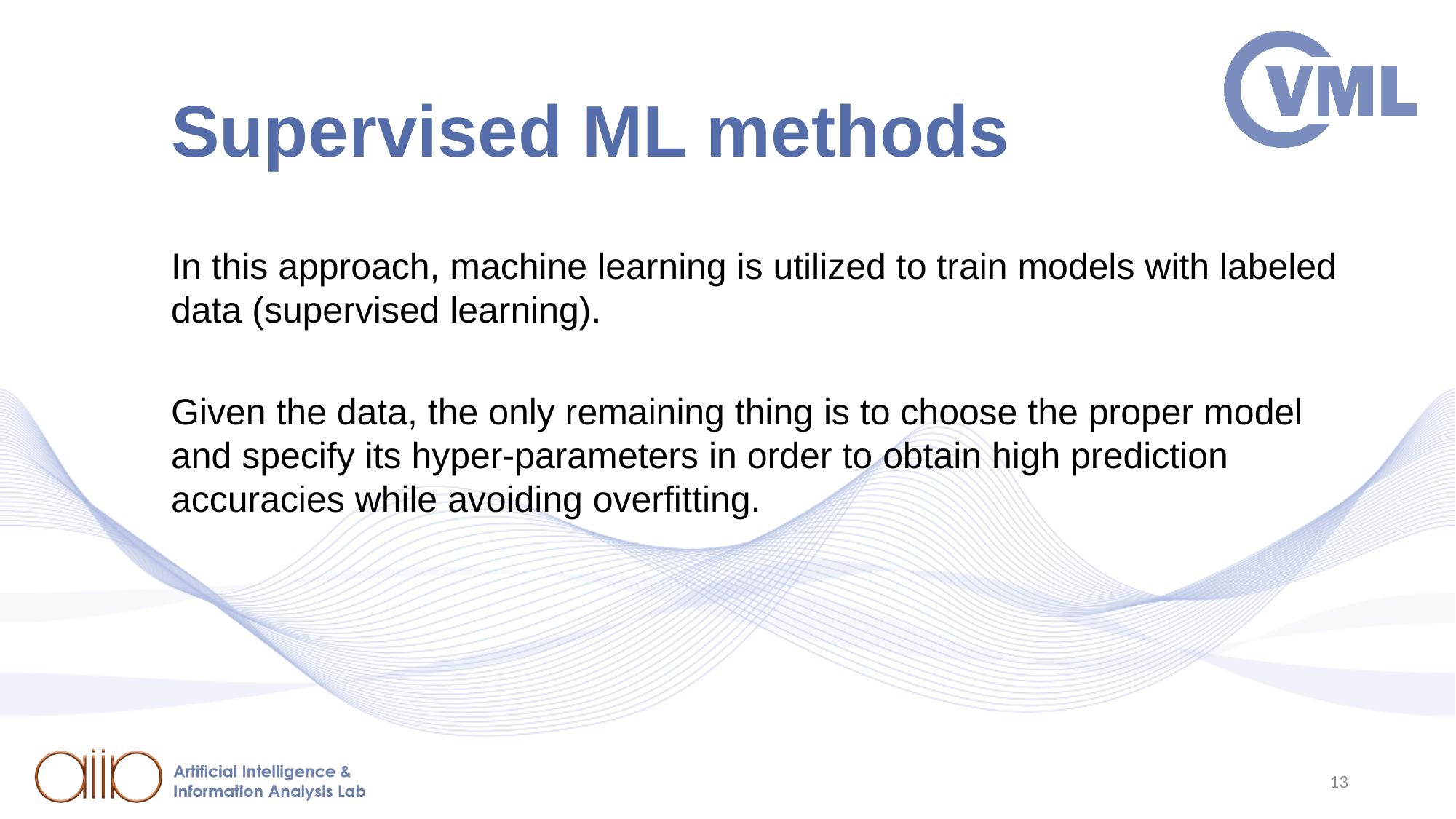

# Supervised ML methods
In this approach, machine learning is utilized to train models with labeled data (supervised learning).

Given the data, the only remaining thing is to choose the proper model and specify its hyper-parameters in order to obtain high prediction accuracies while avoiding overfitting.
13